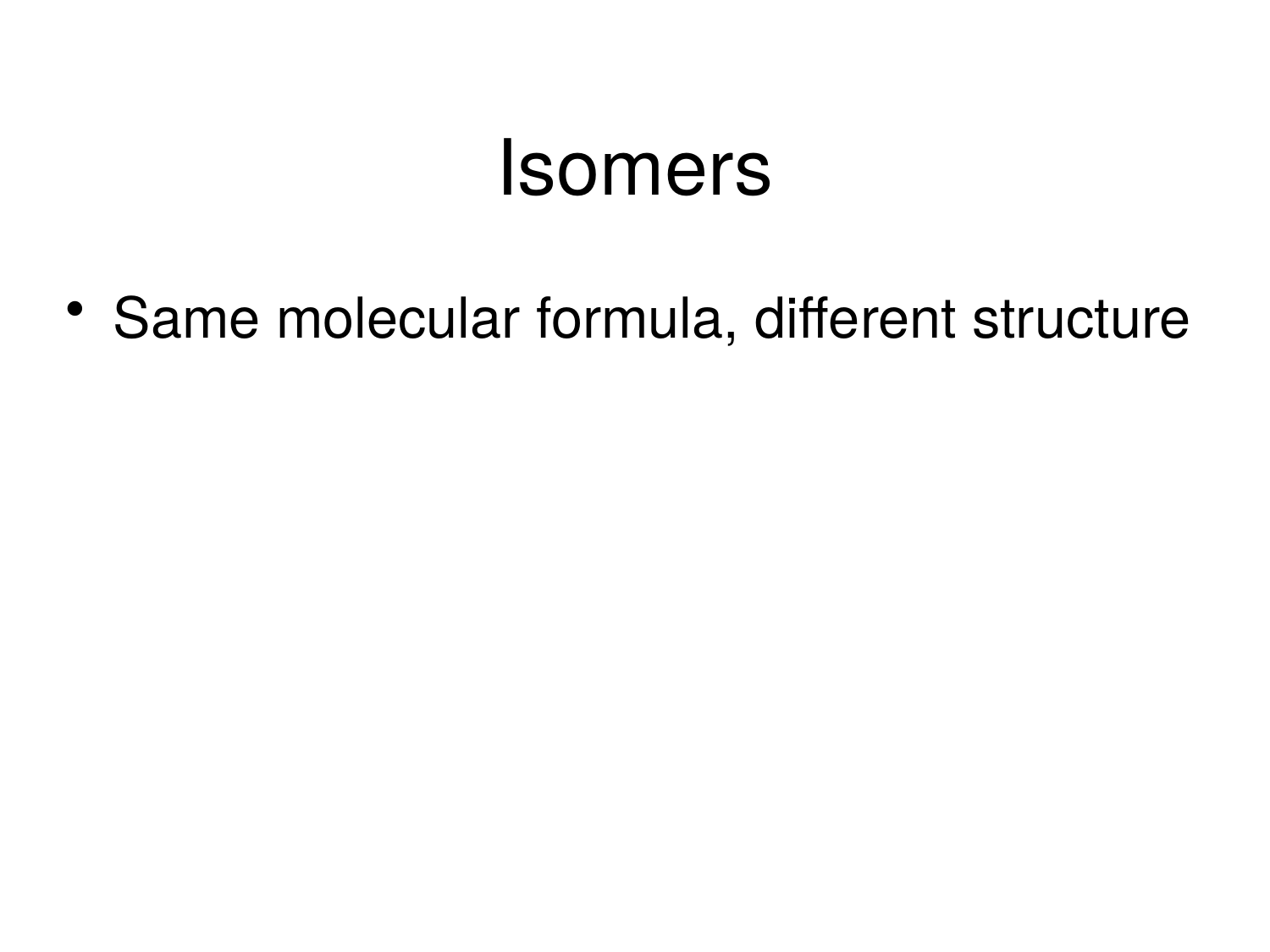

# Isomers
Same molecular formula, different structure